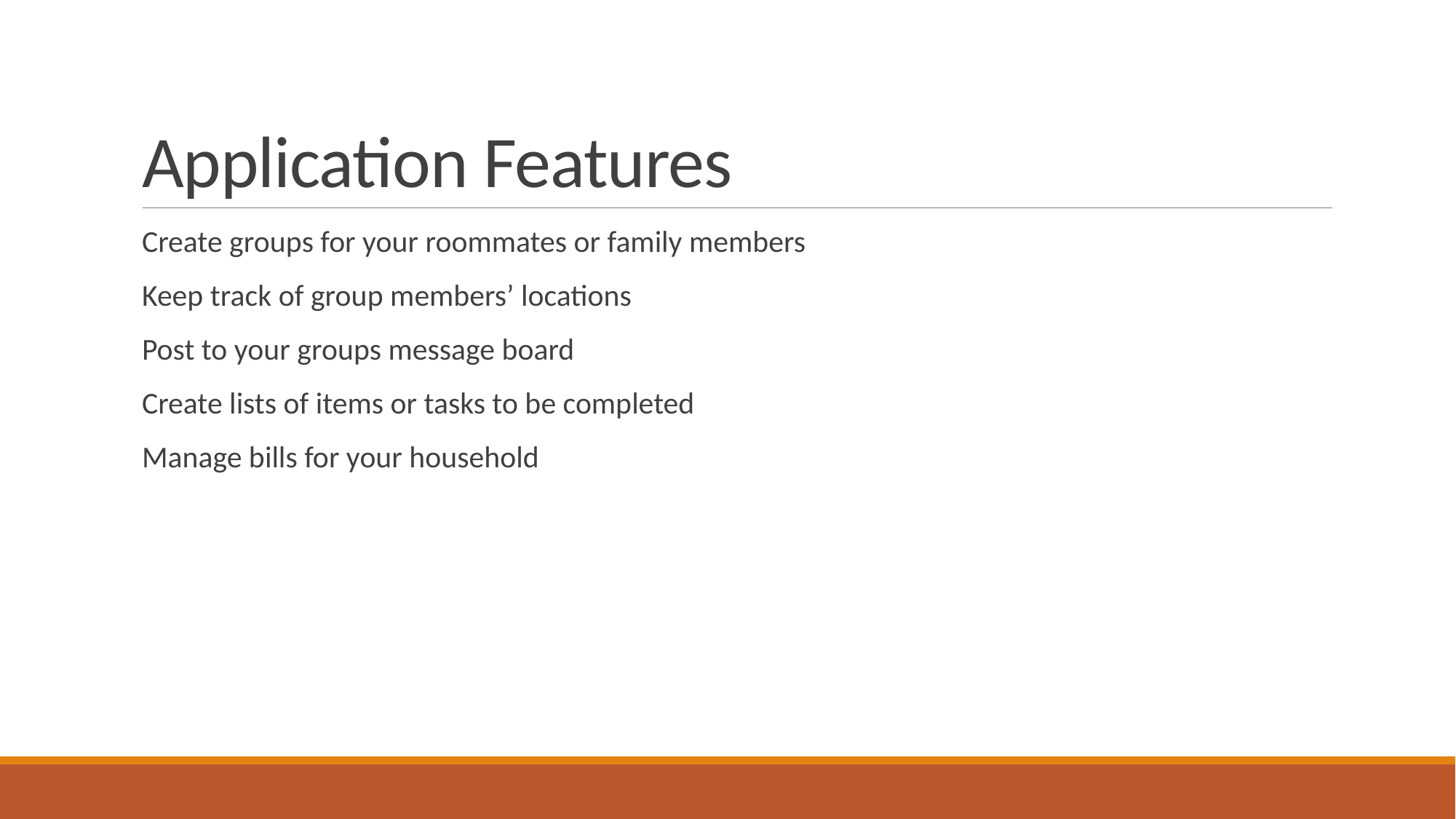

# Application Features
Create groups for your roommates or family members
Keep track of group members’ locations
Post to your groups message board
Create lists of items or tasks to be completed
Manage bills for your household